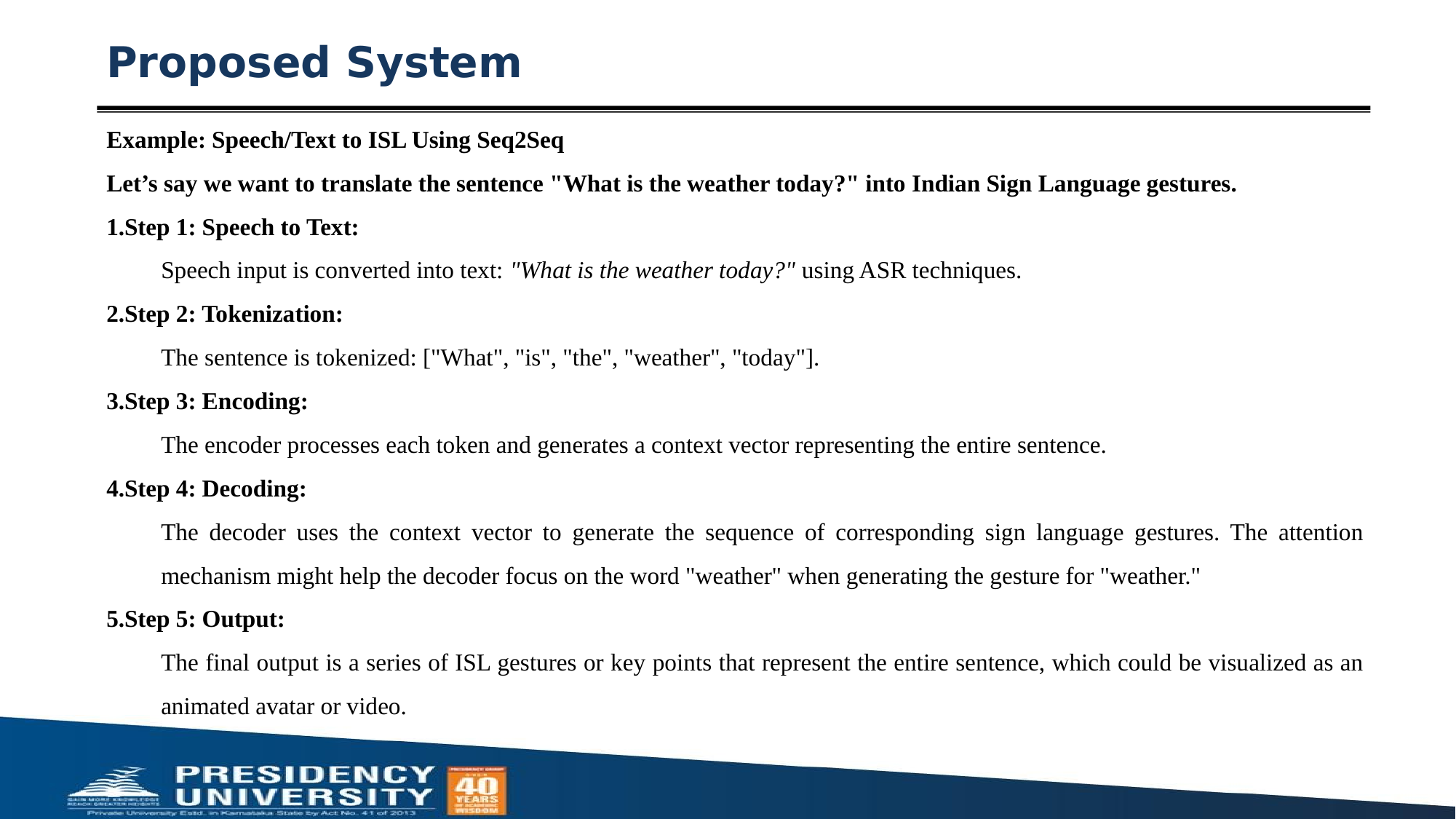

# Proposed System
Example: Speech/Text to ISL Using Seq2Seq
Let’s say we want to translate the sentence "What is the weather today?" into Indian Sign Language gestures.
Step 1: Speech to Text:
Speech input is converted into text: "What is the weather today?" using ASR techniques.
Step 2: Tokenization:
The sentence is tokenized: ["What", "is", "the", "weather", "today"].
Step 3: Encoding:
The encoder processes each token and generates a context vector representing the entire sentence.
Step 4: Decoding:
The decoder uses the context vector to generate the sequence of corresponding sign language gestures. The attention mechanism might help the decoder focus on the word "weather" when generating the gesture for "weather."
Step 5: Output:
The final output is a series of ISL gestures or key points that represent the entire sentence, which could be visualized as an animated avatar or video.